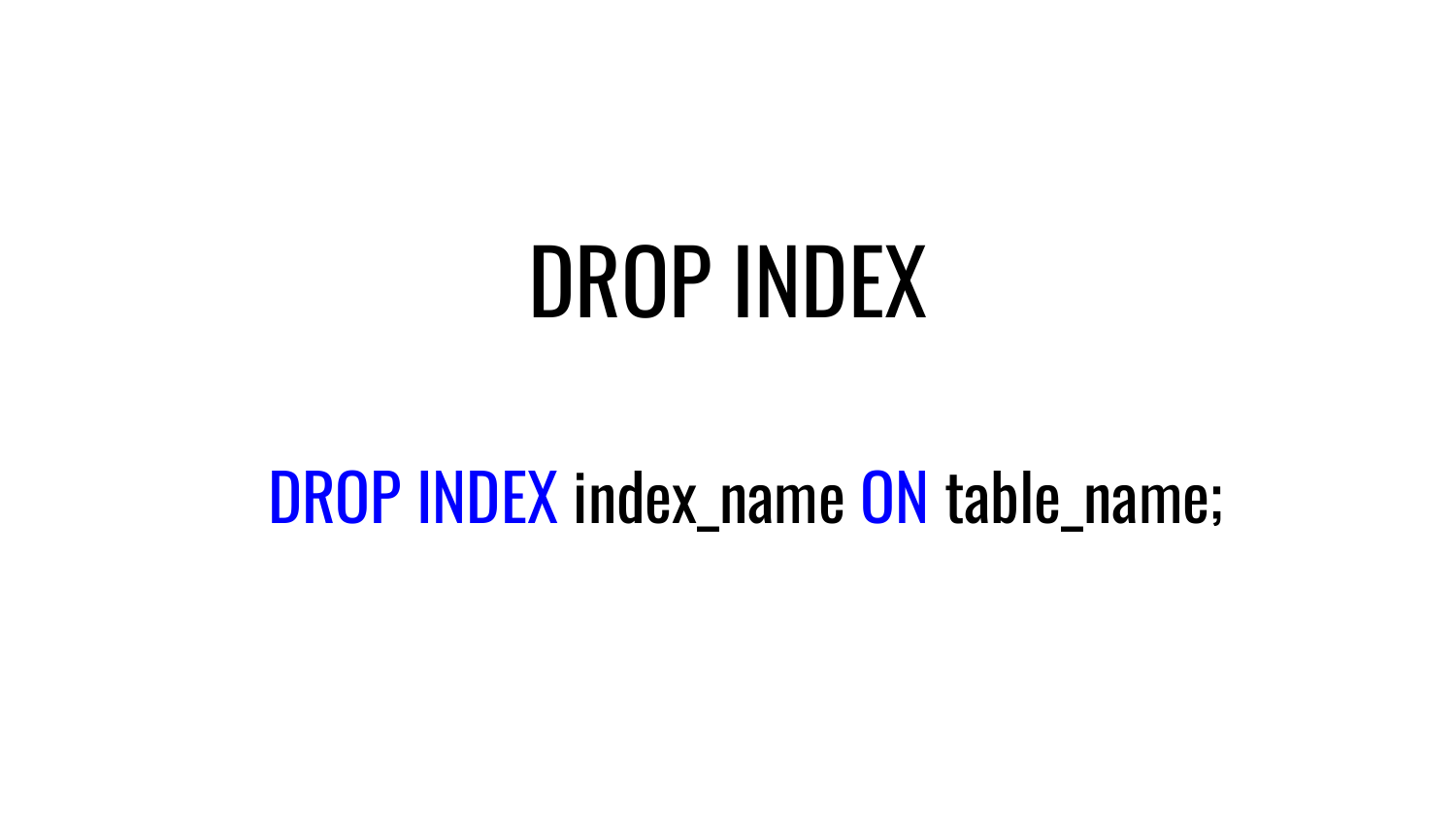

# DROP INDEX
DROP INDEX index_name ON table_name;